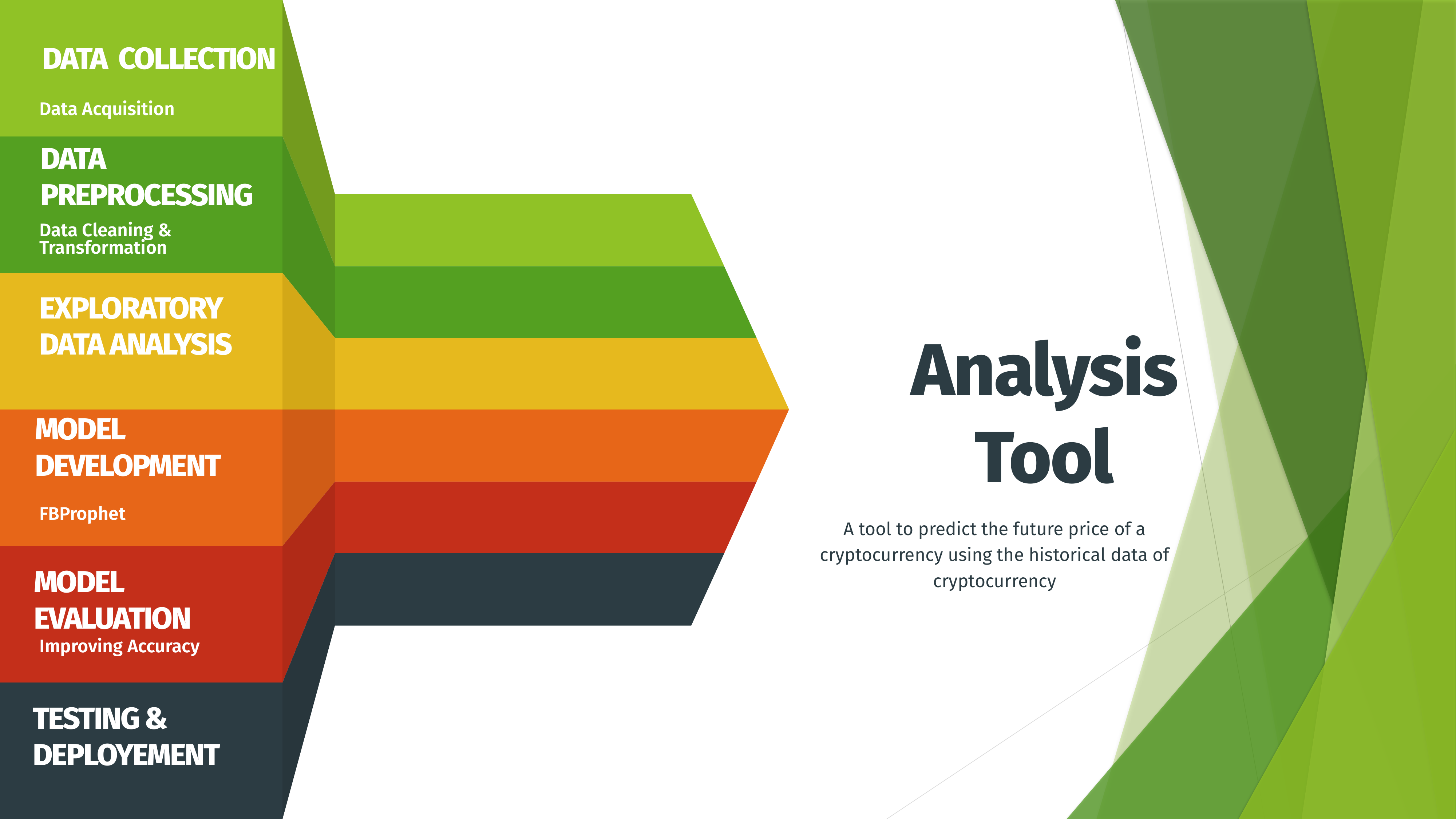

DATA  COLLECTION
Data Acquisition

DATA
PREPROCESSING

Data Cleaning & Transformation

EXPLORATORY DATA ANALYSIS
Analysis Tool

MODEL
DEVELOPMENT

FBProphet
A tool to predict the future price of a cryptocurrency using the historical data of cryptocurrency

MODEL
EVALUATION
Improving Accuracy

TESTING &
DEPLOYEMENT